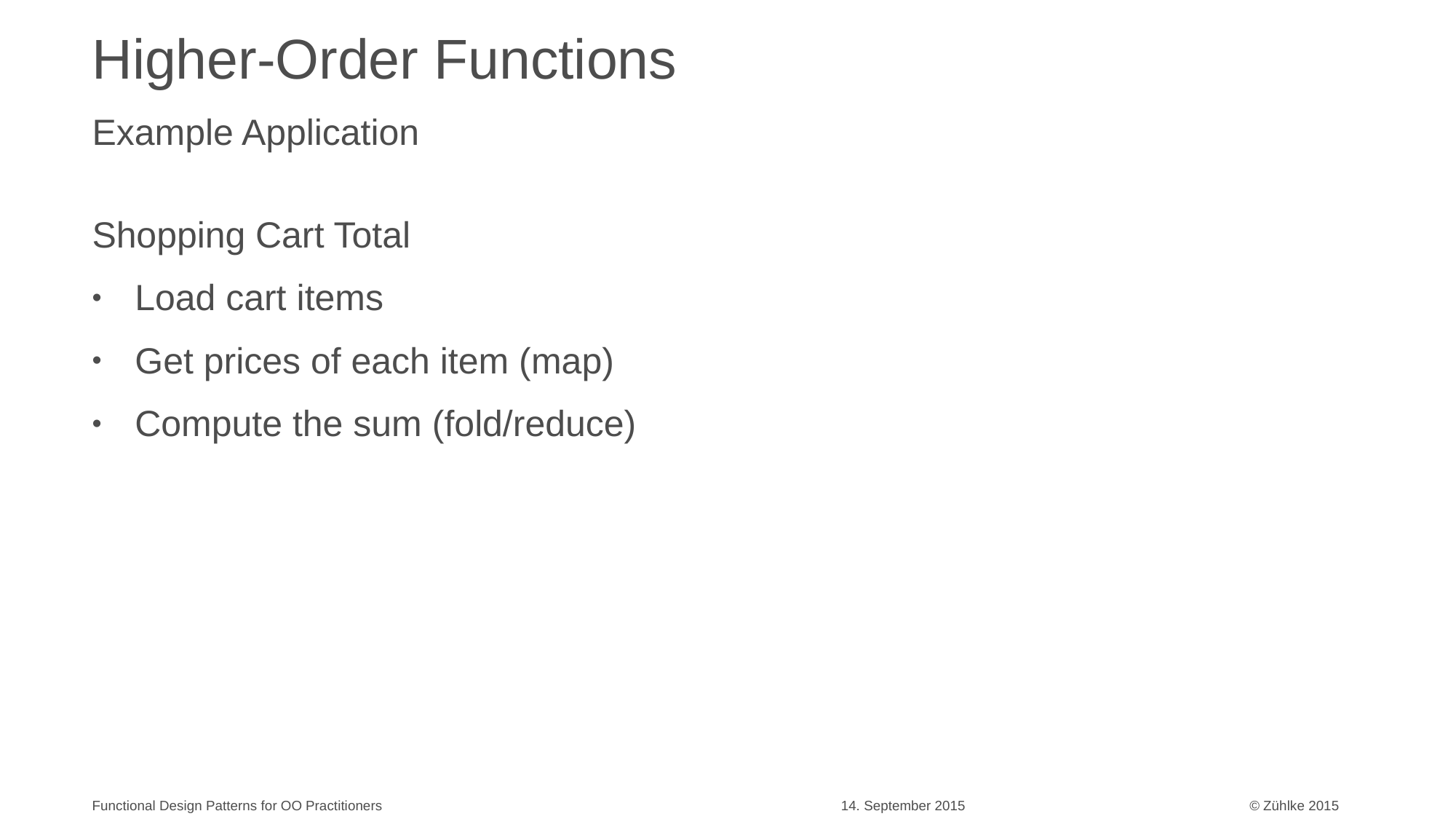

# Higher-Order Functions
Example Application
Shopping Cart Total
Load cart items
Get prices of each item (map)
Compute the sum (fold/reduce)

Functional Design Patterns for OO Practitioners
14. September 2015